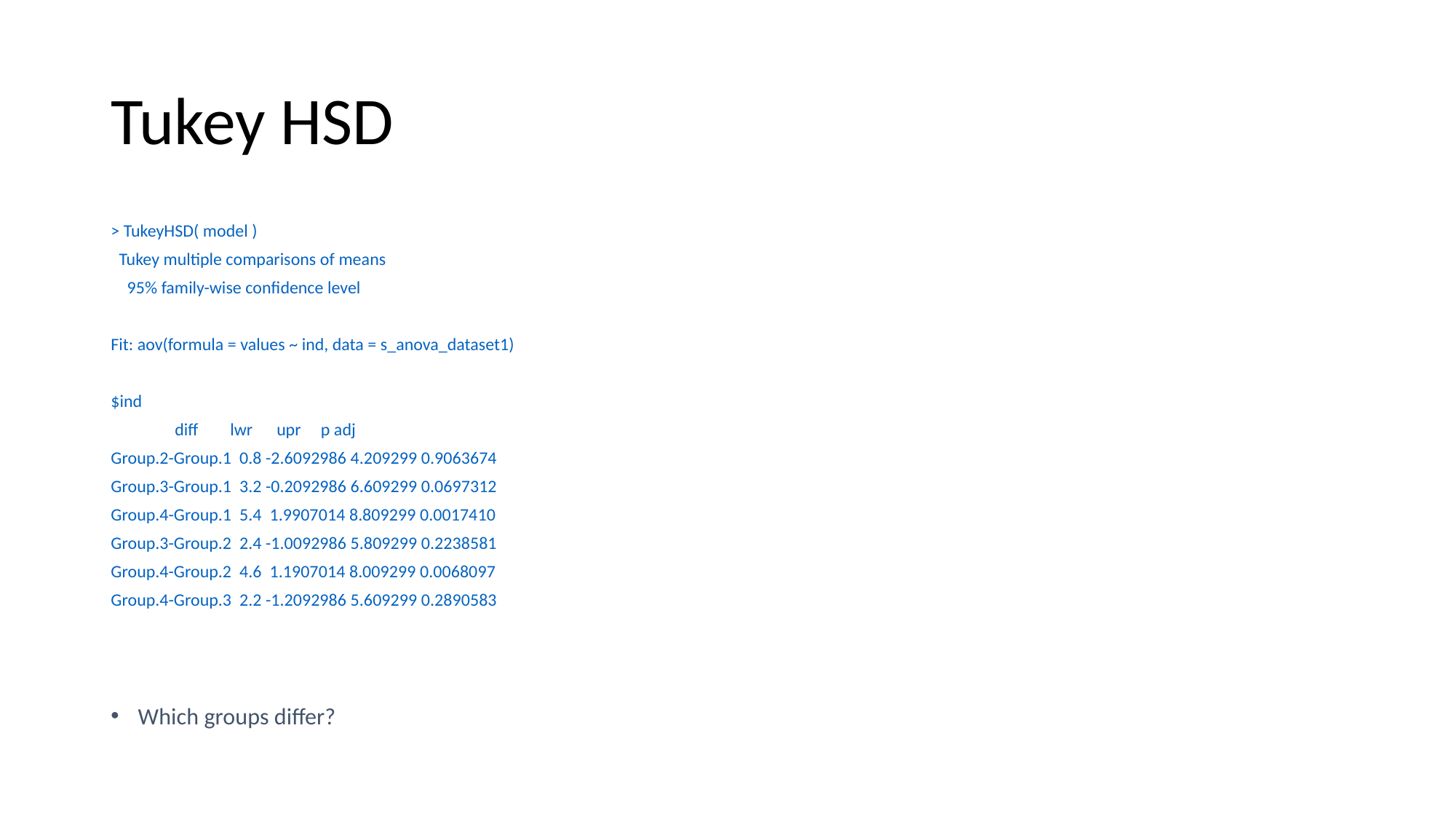

# Tukey HSD
> TukeyHSD( model )
  Tukey multiple comparisons of means
    95% family-wise confidence level

Fit: aov(formula = values ~ ind, data = s_anova_dataset1)

$ind
                diff        lwr      upr     p adj
Group.2-Group.1  0.8 -2.6092986 4.209299 0.9063674
Group.3-Group.1  3.2 -0.2092986 6.609299 0.0697312
Group.4-Group.1  5.4  1.9907014 8.809299 0.0017410
Group.3-Group.2  2.4 -1.0092986 5.809299 0.2238581
Group.4-Group.2  4.6  1.1907014 8.009299 0.0068097
Group.4-Group.3  2.2 -1.2092986 5.609299 0.2890583

Which groups differ?